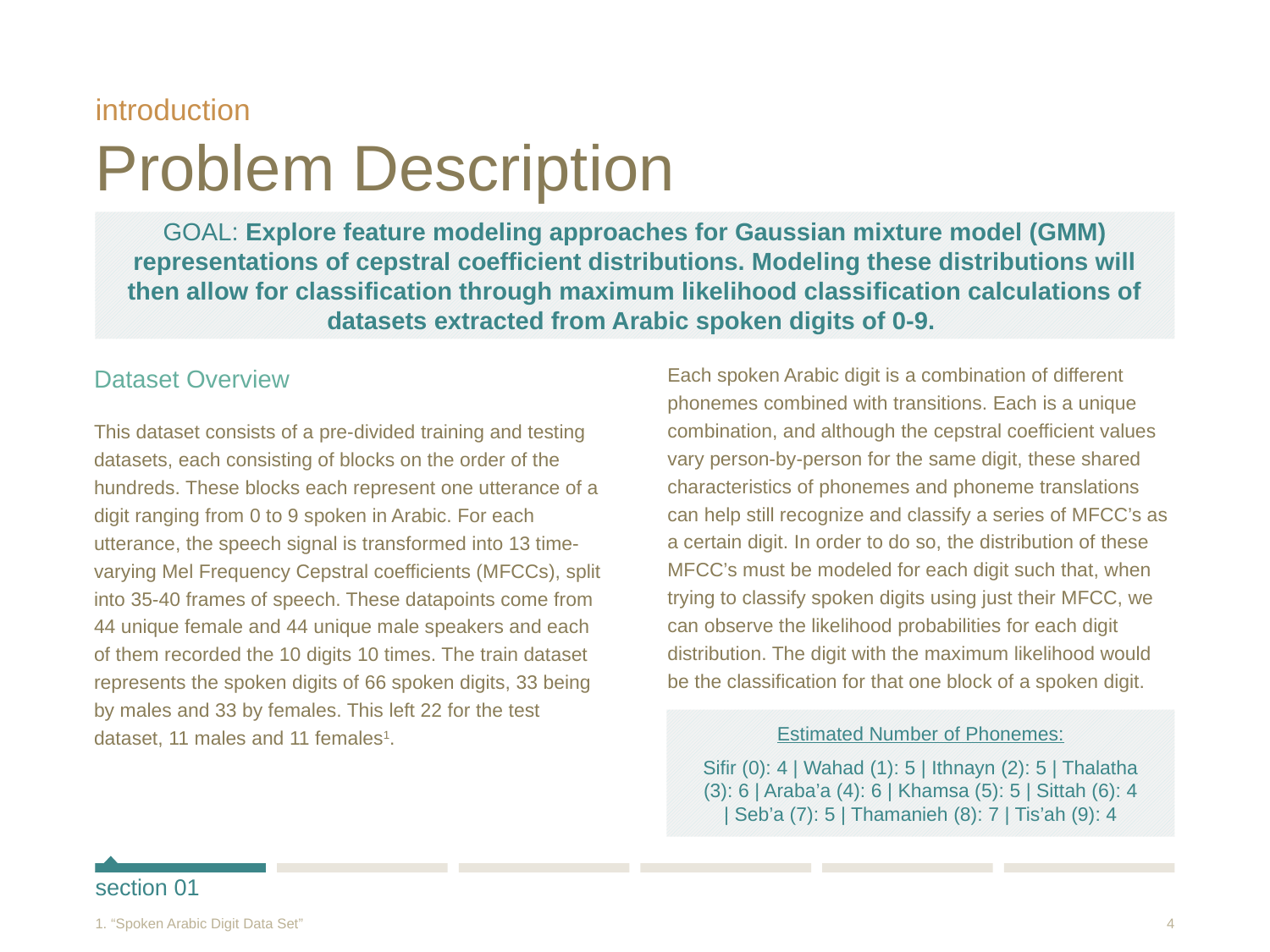

introduction
# Problem Description
GOAL: Explore feature modeling approaches for Gaussian mixture model (GMM) representations of cepstral coefficient distributions. Modeling these distributions will then allow for classification through maximum likelihood classification calculations of datasets extracted from Arabic spoken digits of 0-9.
Dataset Overview
This dataset consists of a pre-divided training and testing datasets, each consisting of blocks on the order of the hundreds. These blocks each represent one utterance of a digit ranging from 0 to 9 spoken in Arabic. For each utterance, the speech signal is transformed into 13 time-varying Mel Frequency Cepstral coefficients (MFCCs), split into 35-40 frames of speech. These datapoints come from 44 unique female and 44 unique male speakers and each of them recorded the 10 digits 10 times. The train dataset represents the spoken digits of 66 spoken digits, 33 being by males and 33 by females. This left 22 for the test dataset, 11 males and 11 females1.
Each spoken Arabic digit is a combination of different phonemes combined with transitions. Each is a unique combination, and although the cepstral coefficient values vary person-by-person for the same digit, these shared characteristics of phonemes and phoneme translations can help still recognize and classify a series of MFCC’s as a certain digit. In order to do so, the distribution of these MFCC’s must be modeled for each digit such that, when trying to classify spoken digits using just their MFCC, we can observe the likelihood probabilities for each digit distribution. The digit with the maximum likelihood would be the classification for that one block of a spoken digit.

Estimated Number of Phonemes:
Sifir (0): 4 | Wahad (1): 5 | Ithnayn (2): 5 | Thalatha (3): 6 | Araba’a (4): 6 | Khamsa (5): 5 | Sittah (6): 4 | Seb’a (7): 5 | Thamanieh (8): 7 | Tis’ah (9): 4

section 01
1. “Spoken Arabic Digit Data Set”